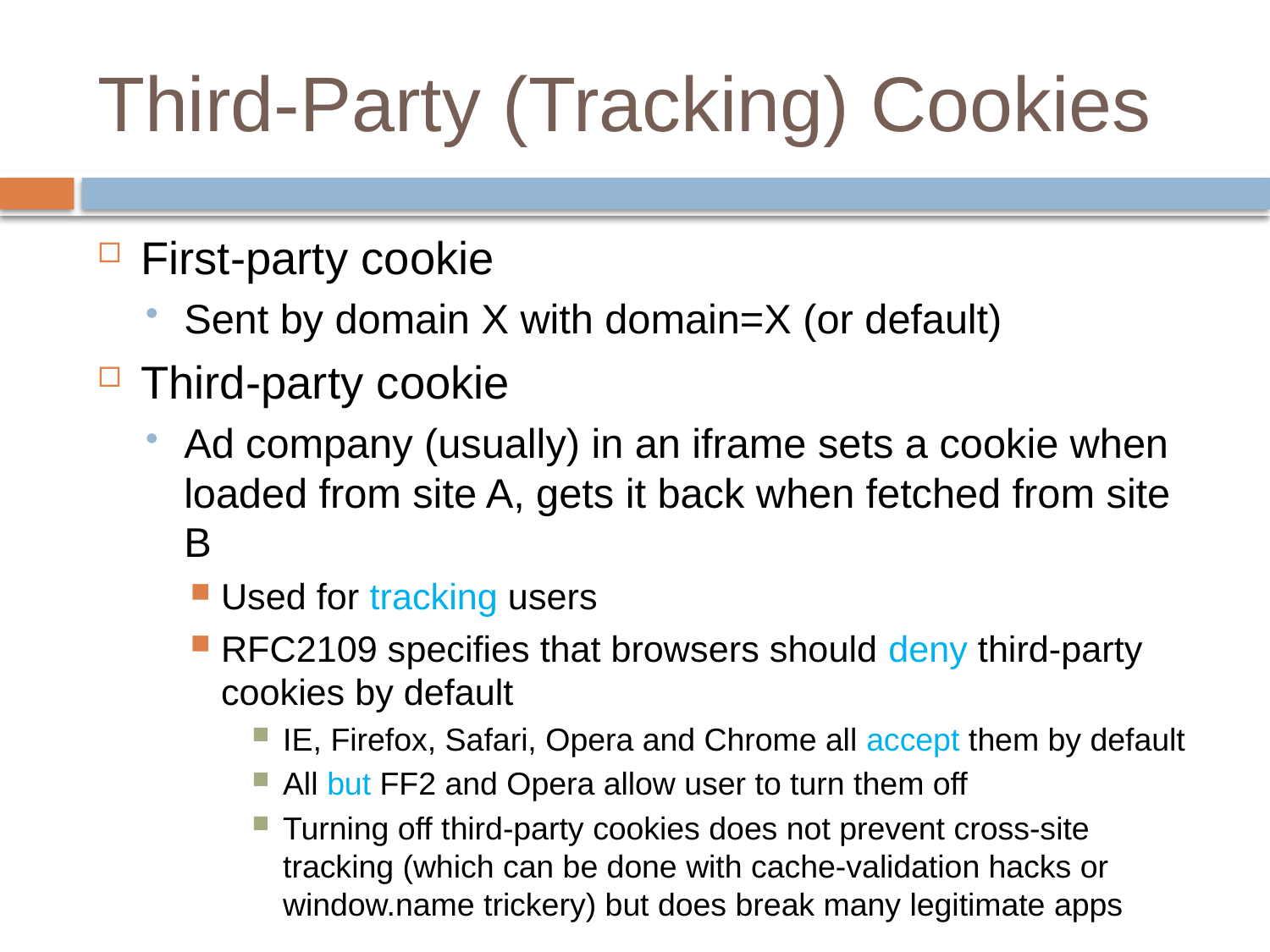

# Third-Party (Tracking) Cookies
First-party cookie
Sent by domain X with domain=X (or default)
Third-party cookie
Ad company (usually) in an iframe sets a cookie when loaded from site A, gets it back when fetched from site B
Used for tracking users
RFC2109 specifies that browsers should deny third-party cookies by default
IE, Firefox, Safari, Opera and Chrome all accept them by default
All but FF2 and Opera allow user to turn them off
Turning off third-party cookies does not prevent cross-site tracking (which can be done with cache-validation hacks or window.name trickery) but does break many legitimate apps